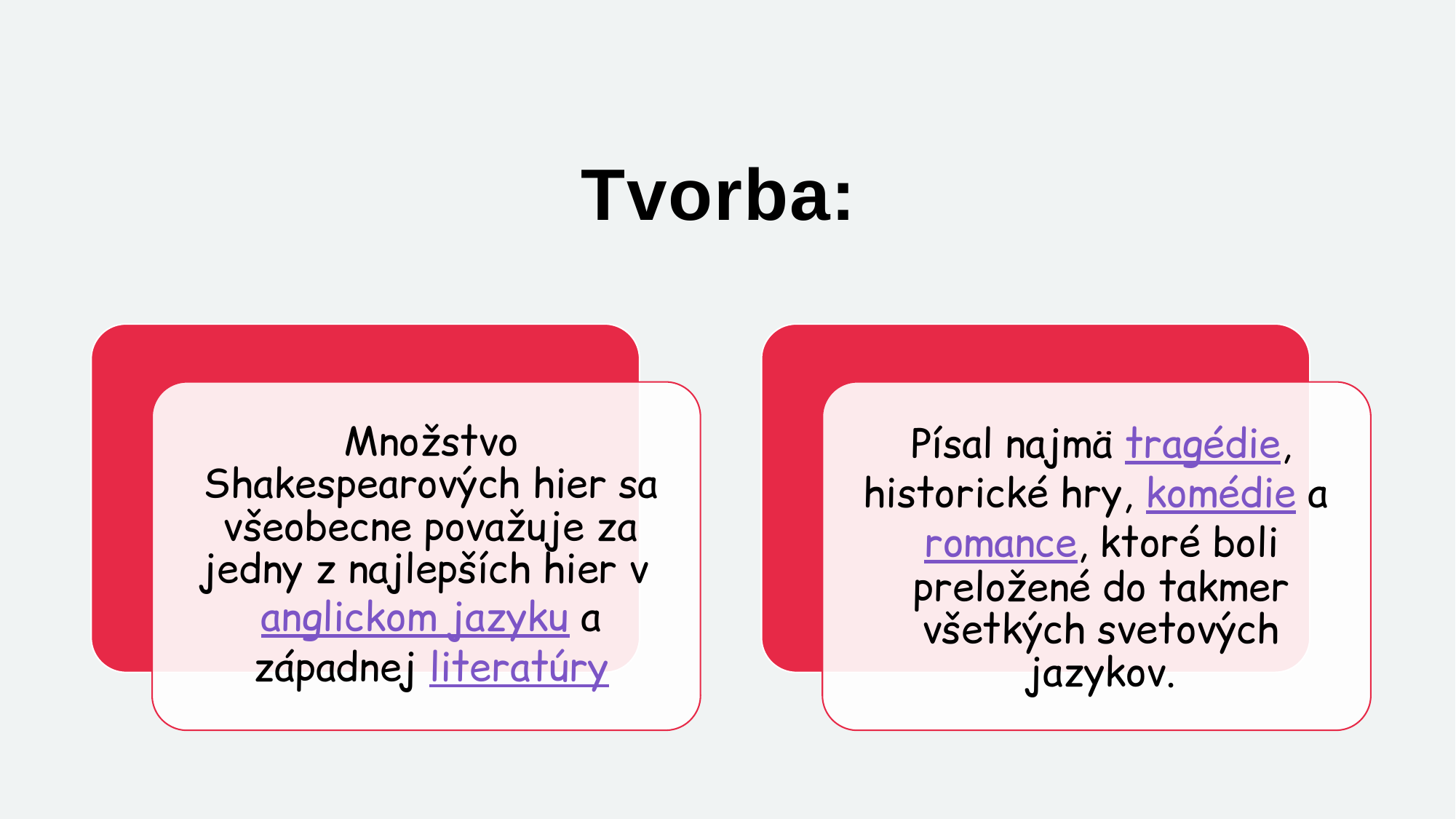

# Tvorba:
Množstvo Shakespearových hier sa všeobecne považuje za jedny z najlepších hier v anglickom jazyku a západnej literatúry
Písal najmä tragédie, historické hry, komédie a romance, ktoré boli preložené do takmer všetkých svetových jazykov.